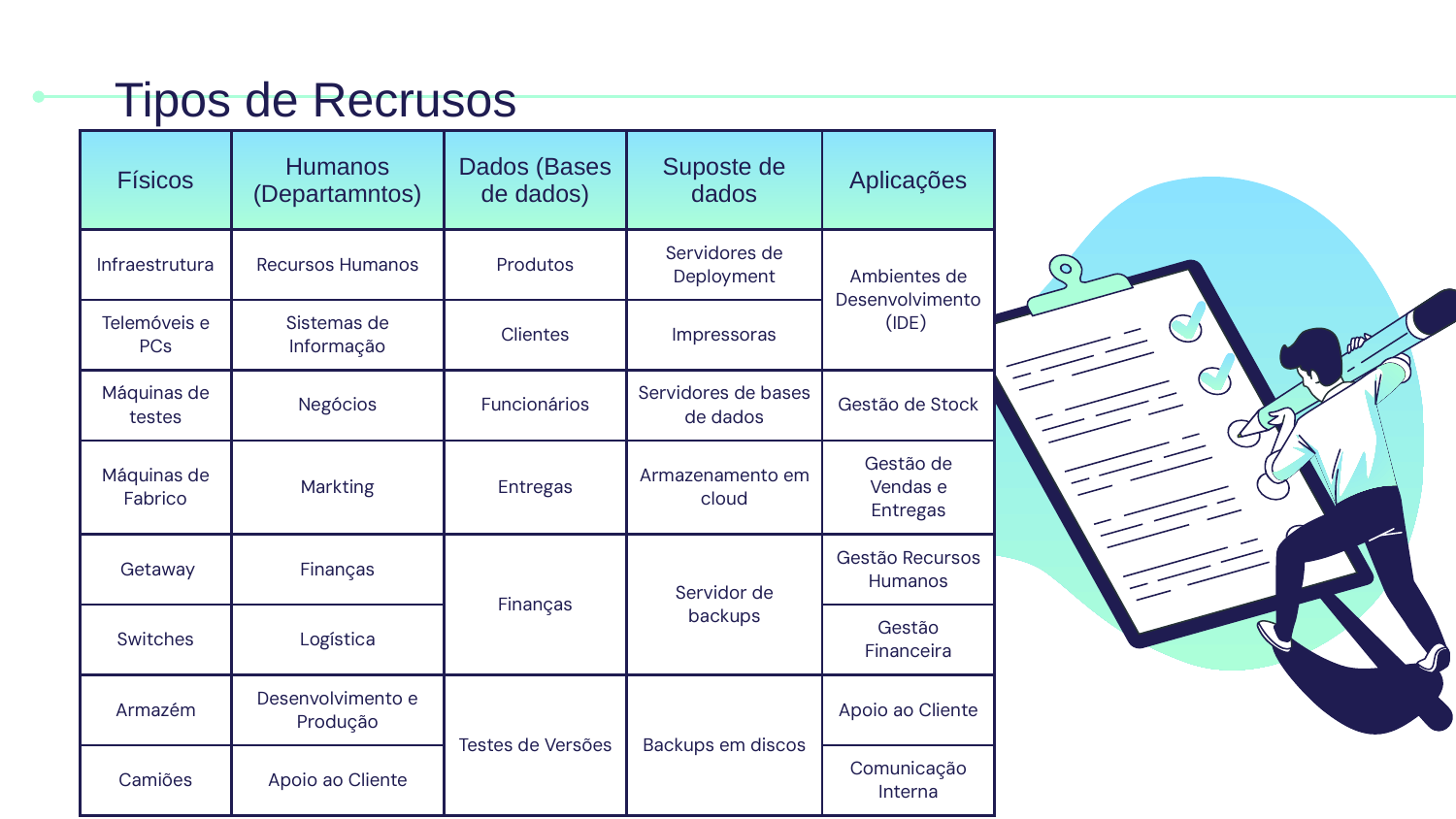

# Tipos de Recrusos
| Físicos | Humanos (Departamntos) | Dados (Bases de dados) | Suposte de dados | Aplicações |
| --- | --- | --- | --- | --- |
| Infraestrutura | Recursos Humanos | Produtos | Servidores de Deployment | Ambientes de Desenvolvimento (IDE) |
| Telemóveis e PCs | Sistemas de Informação | Clientes | Impressoras |  |
| Máquinas de testes | Negócios | Funcionários | Servidores de bases de dados | Gestão de Stock |
| Máquinas de Fabrico | Markting | Entregas | Armazenamento em cloud | Gestão de Vendas e Entregas |
| Getaway | Finanças | Finanças | Servidor de backups | Gestão Recursos Humanos |
| Switches | Logística |  |  | Gestão Financeira |
| Armazém | Desenvolvimento e Produção | Testes de Versões | Backups em discos | Apoio ao Cliente |
| Camiões | Apoio ao Cliente |  |  | Comunicação Interna |